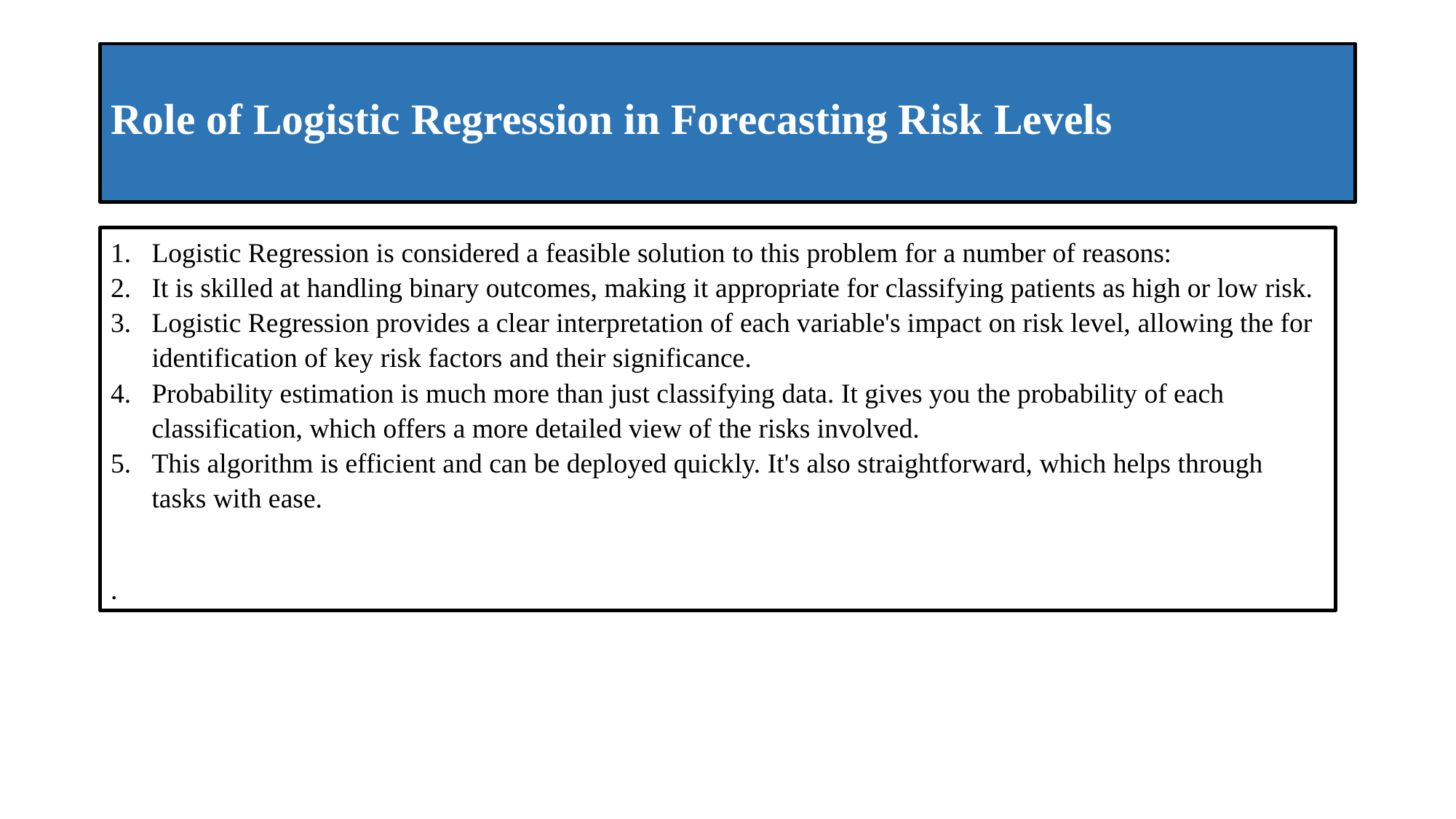

# Role of Logistic Regression in Forecasting Risk Levels
Logistic Regression is considered a feasible solution to this problem for a number of reasons:
It is skilled at handling binary outcomes, making it appropriate for classifying patients as high or low risk.
Logistic Regression provides a clear interpretation of each variable's impact on risk level, allowing the for identification of key risk factors and their significance.
Probability estimation is much more than just classifying data. It gives you the probability of each classification, which offers a more detailed view of the risks involved.
This algorithm is efficient and can be deployed quickly. It's also straightforward, which helps through tasks with ease.

.